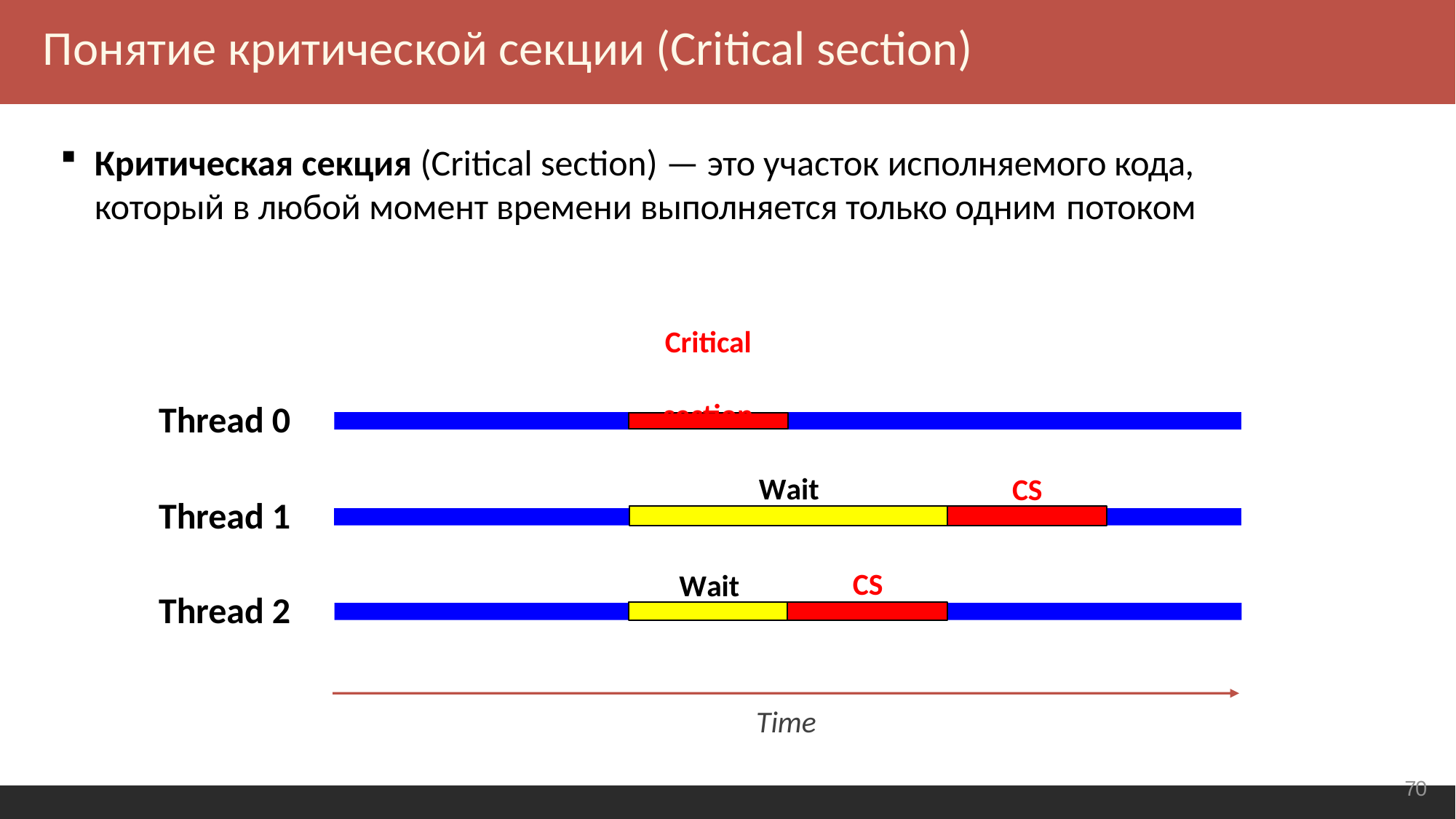

Понятие критической секции (Critical section)
Критическая секция (Critical section) — это участок исполняемого кода,  который в любой момент времени выполняется только одним потоком
Critical  section
Thread 0

Wait
CS
Thread 1

CS
Wait
Thread 2

Time
70